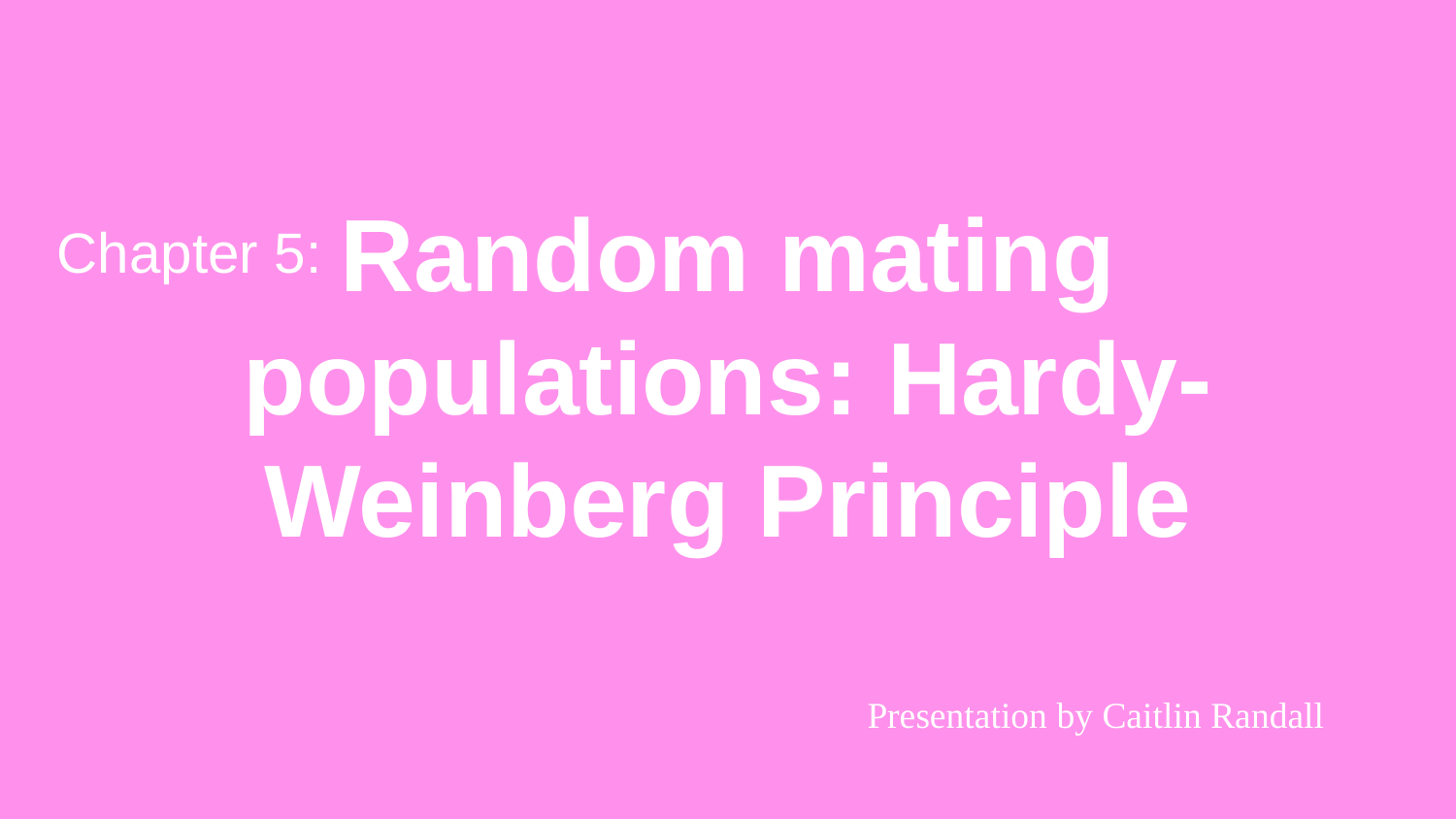

Chapter 5:
# Random mating populations: Hardy-Weinberg Principle
Presentation by Caitlin Randall